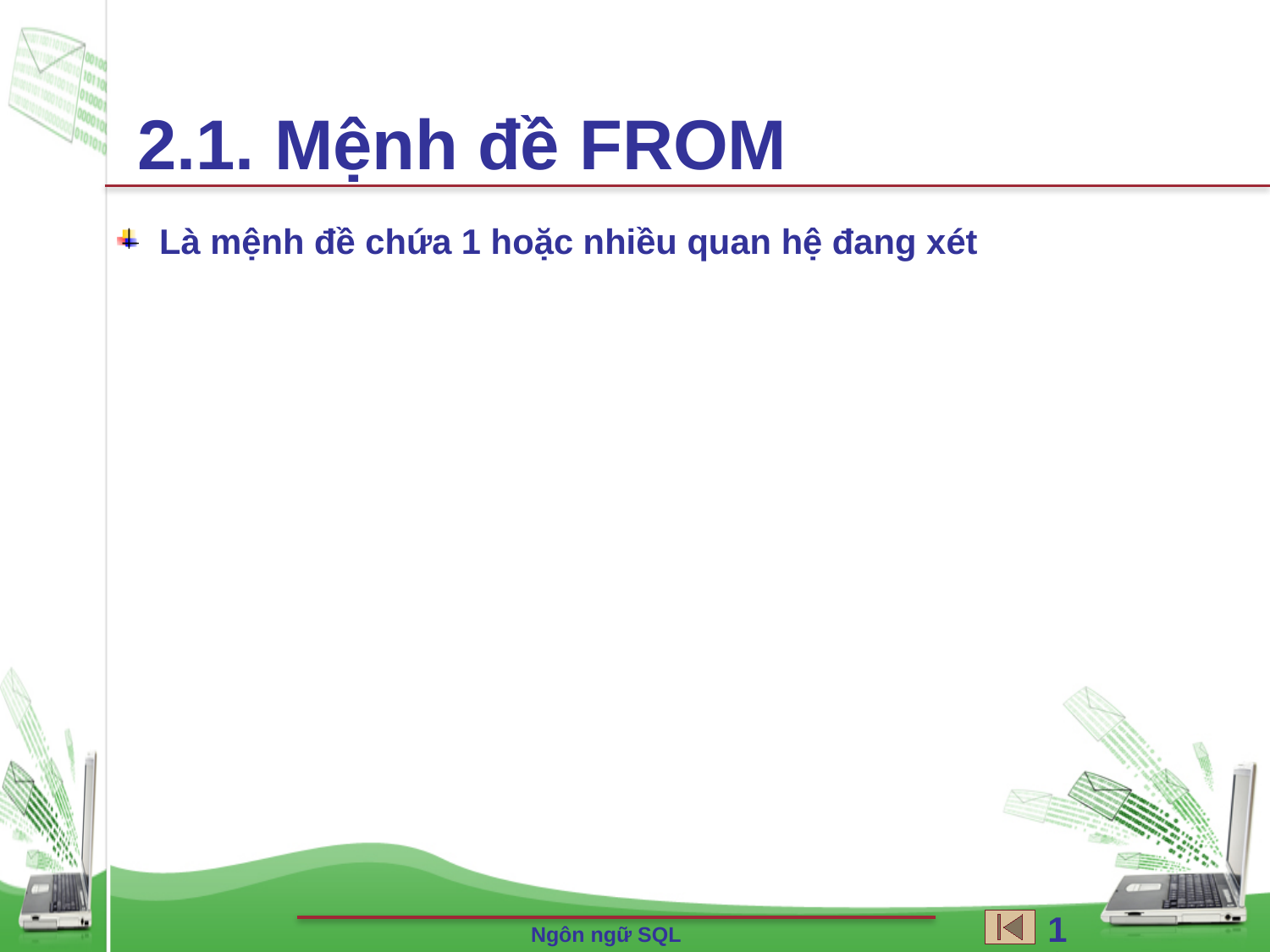

2.1. Mệnh đề FROM
 Là mệnh đề chứa 1 hoặc nhiều quan hệ đang xét
10
Ngôn ngữ SQL